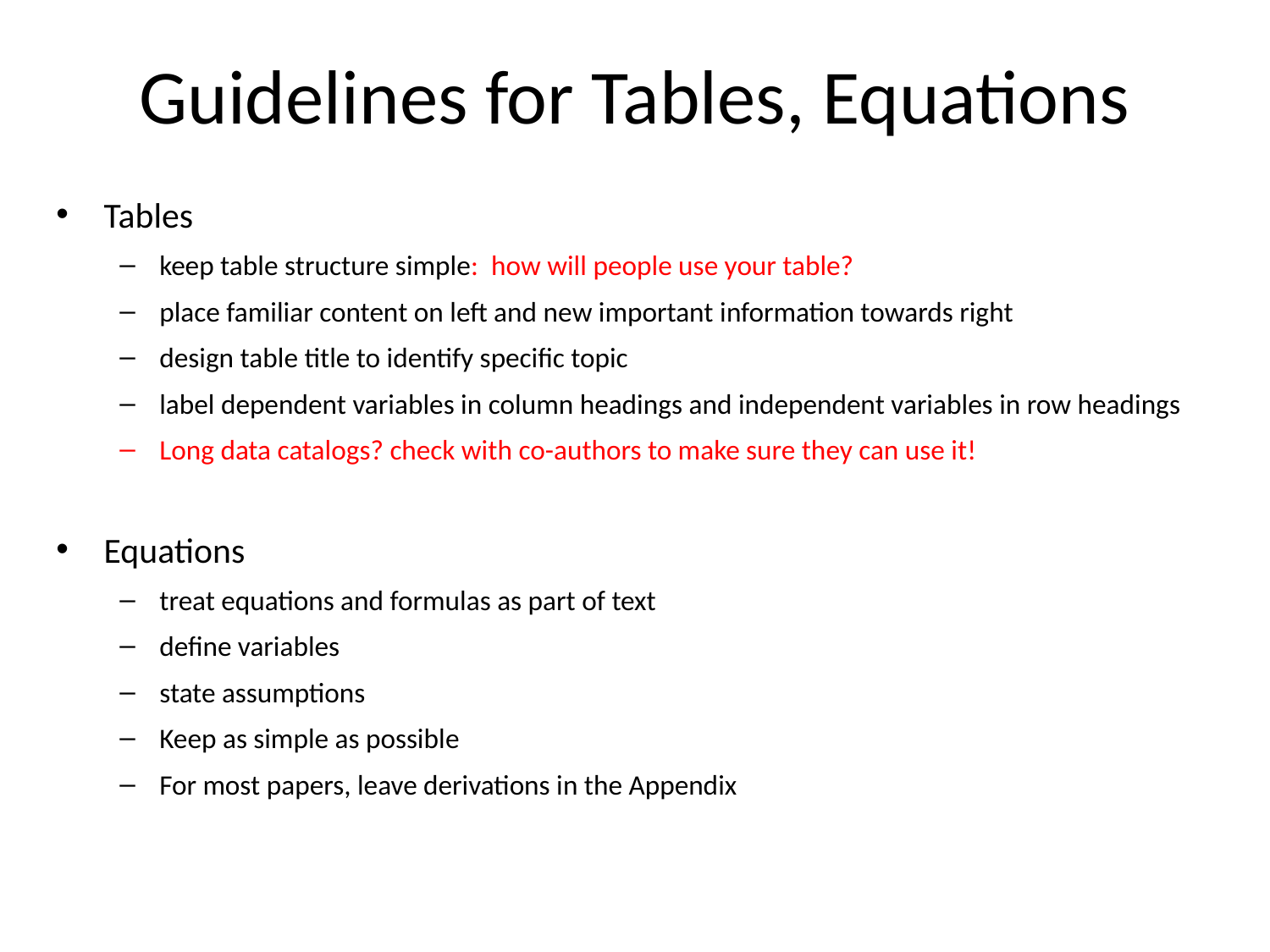

# Guidelines for Tables, Equations
Tables
keep table structure simple:  how will people use your table?
place familiar content on left and new important information towards right
design table title to identify specific topic
label dependent variables in column headings and independent variables in row headings
Long data catalogs? check with co-authors to make sure they can use it!

Equations
treat equations and formulas as part of text
define variables
state assumptions
Keep as simple as possible
For most papers, leave derivations in the Appendix